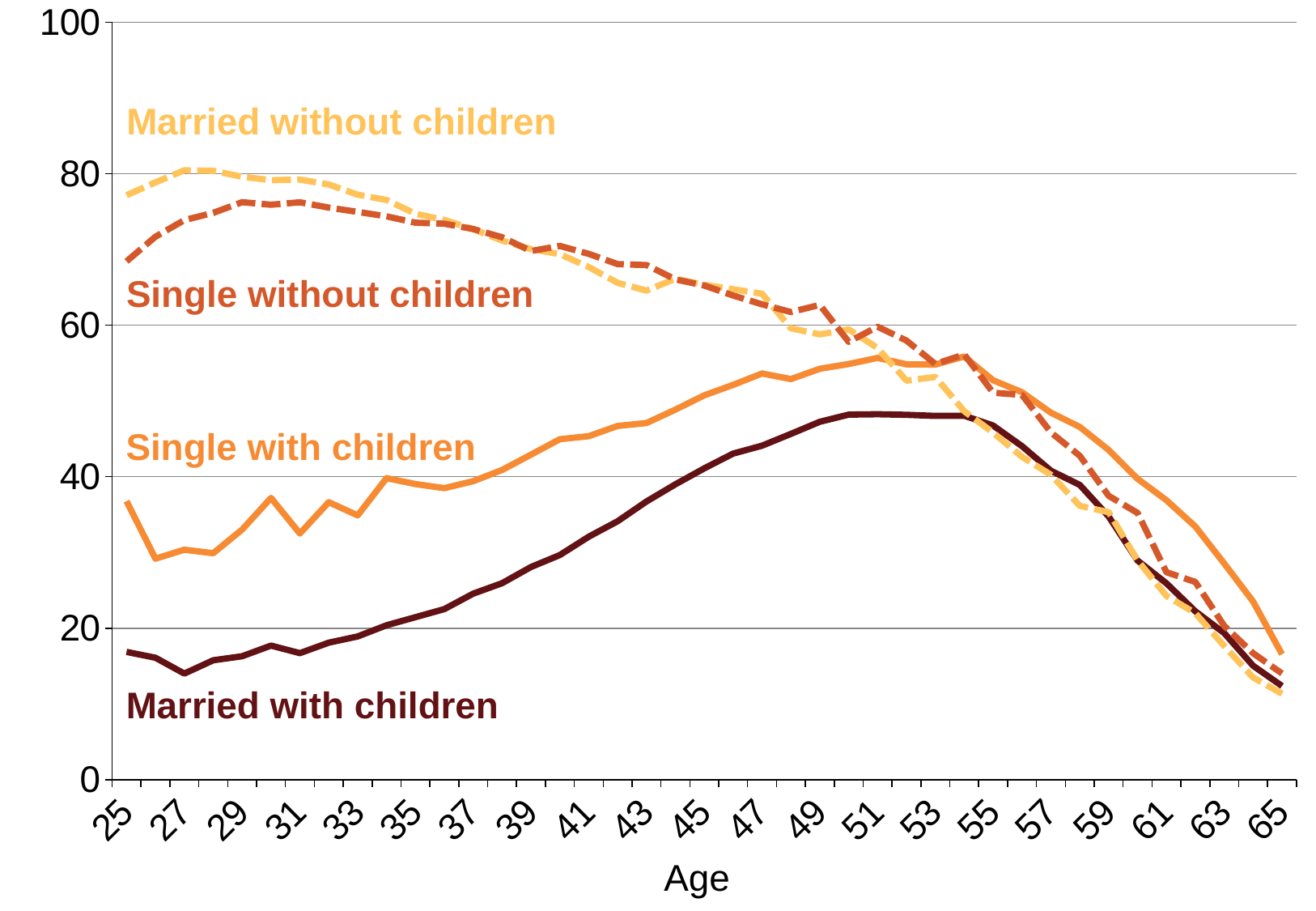

### Chart

| Category | Married with children | Single with children | Married childless | Single childless |
|---|---|---|---|---|
| 25 | 16.88125894134478 | 36.77685950413223 | 77.16362912060552 | 68.43565730142211 |
| 26 | 16.11132889063112 | 29.18032786885246 | 78.85979729729725 | 71.69057444160607 |
| 27 | 14.02266288951841 | 30.37037037037037 | 80.45699134367928 | 73.87536734232492 |
| 28 | 15.776040835859 | 29.90825688073377 | 80.38354898336411 | 74.83449554241325 |
| 29 | 16.30886426592798 | 33.02034428794992 | 79.60199004975125 | 76.2447387331892 |
| 30 | 17.71314668841171 | 37.20626631853786 | 79.15035799522647 | 75.9104975005951 |
| 31 | 16.71707243308634 | 32.51028806584331 | 79.22858763471355 | 76.2317643820534 |
| 32 | 18.09918460098917 | 36.6447985004686 | 78.58607958430193 | 75.5324259407526 |
| 33 | 18.91809103718679 | 34.90488006617039 | 77.23324045238485 | 74.96288047512988 |
| 34 | 20.39417794642351 | 39.81281497480202 | 76.53401293863948 | 74.37934458788436 |
| 35 | 21.46330801595541 | 39.03369357914809 | 74.72201630837655 | 73.5354927636111 |
| 36 | 22.52790033739943 | 38.49632560768796 | 73.89801210025894 | 73.4022104757328 |
| 37 | 24.56634320478656 | 39.41176470588206 | 72.68694550063346 | 72.7011494252874 |
| 38 | 25.95182223073608 | 40.8888888888889 | 71.17750439367305 | 71.61596427574656 |
| 39 | 28.08676830415961 | 42.92361380379992 | 70.0596569724086 | 69.80299911790618 |
| 40 | 29.6673455532926 | 44.9659348978047 | 69.38110749185668 | 70.4683020070085 |
| 41 | 32.0894286502898 | 45.35809018567621 | 67.68435885392145 | 69.42419825072885 |
| 42 | 34.1225626740947 | 46.7128027681661 | 65.5958549222798 | 68.0737704918031 |
| 43 | 36.74075988627552 | 47.09480122324141 | 64.57174638487207 | 67.9475587703436 |
| 44 | 38.99672997982328 | 48.8619119878604 | 66.1455201443175 | 66.06031594064144 |
| 45 | 41.1063768325269 | 50.75075075075075 | 65.33637400228014 | 65.24201853758973 |
| 46 | 43.06266947875864 | 52.13185238265855 | 64.74863718958207 | 63.92303580972742 |
| 47 | 44.1022574375841 | 53.63511659807956 | 64.16219439475245 | 62.7643115007736 |
| 48 | 45.66114152853821 | 52.89878807730102 | 59.59715639810426 | 61.74386920980925 |
| 49 | 47.25951666403412 | 54.25925925925925 | 58.7992937021778 | 62.68574573472757 |
| 50 | 48.20844306120819 | 54.88653555219364 | 59.4577553593947 | 57.81420765027291 |
| 51 | 48.25695581014731 | 55.69193003988953 | 56.9986541049798 | 59.81031416716046 |
| 52 | 48.18531527011207 | 54.84920165582484 | 52.69576379974325 | 57.9846788450206 |
| 53 | 48.0390447969322 | 54.81818181818182 | 53.17301269205076 | 54.88578680203045 |
| 54 | 48.0627983841352 | 55.87603559374023 | 48.65629420084849 | 56.15482233502538 |
| 55 | 46.7654464458648 | 52.7373956077946 | 45.8364038319823 | 51.10073382254836 |
| 56 | 44.04287901990811 | 51.15987460815045 | 42.62948207171299 | 50.80058224163027 |
| 57 | 40.7942238267148 | 48.46153846153845 | 40.25862068965515 | 45.85635359116019 |
| 58 | 38.91767415083454 | 46.5799132465799 | 36.15664845173011 | 42.76261373035566 |
| 59 | 34.75250064119004 | 43.5341660543718 | 35.32008830022075 | 37.47747747747719 |
| 60 | 28.94484740659641 | 39.7291196388262 | 28.94736842105263 | 35.22617901828681 |
| 61 | 25.93021572317938 | 36.89587426326112 | 24.27055702917772 | 27.39861523244312 |
| 62 | 22.24044612104312 | 33.43108504398825 | 21.98879551820728 | 26.11683848797252 |
| 63 | 19.36056838365897 | 28.54708138048573 | 17.66513056835637 | 20.30905077262693 |
| 64 | 15.04896065968047 | 23.52700490998363 | 13.50148367952522 | 16.70588235294118 |
| 65 | 12.38244514106583 | 16.58110882956879 | 11.35902636916836 | 14.03225806451613 |
Married without children
Proportion of female higher education graduates by age group
Single without children
Single with children
Married with children
Age